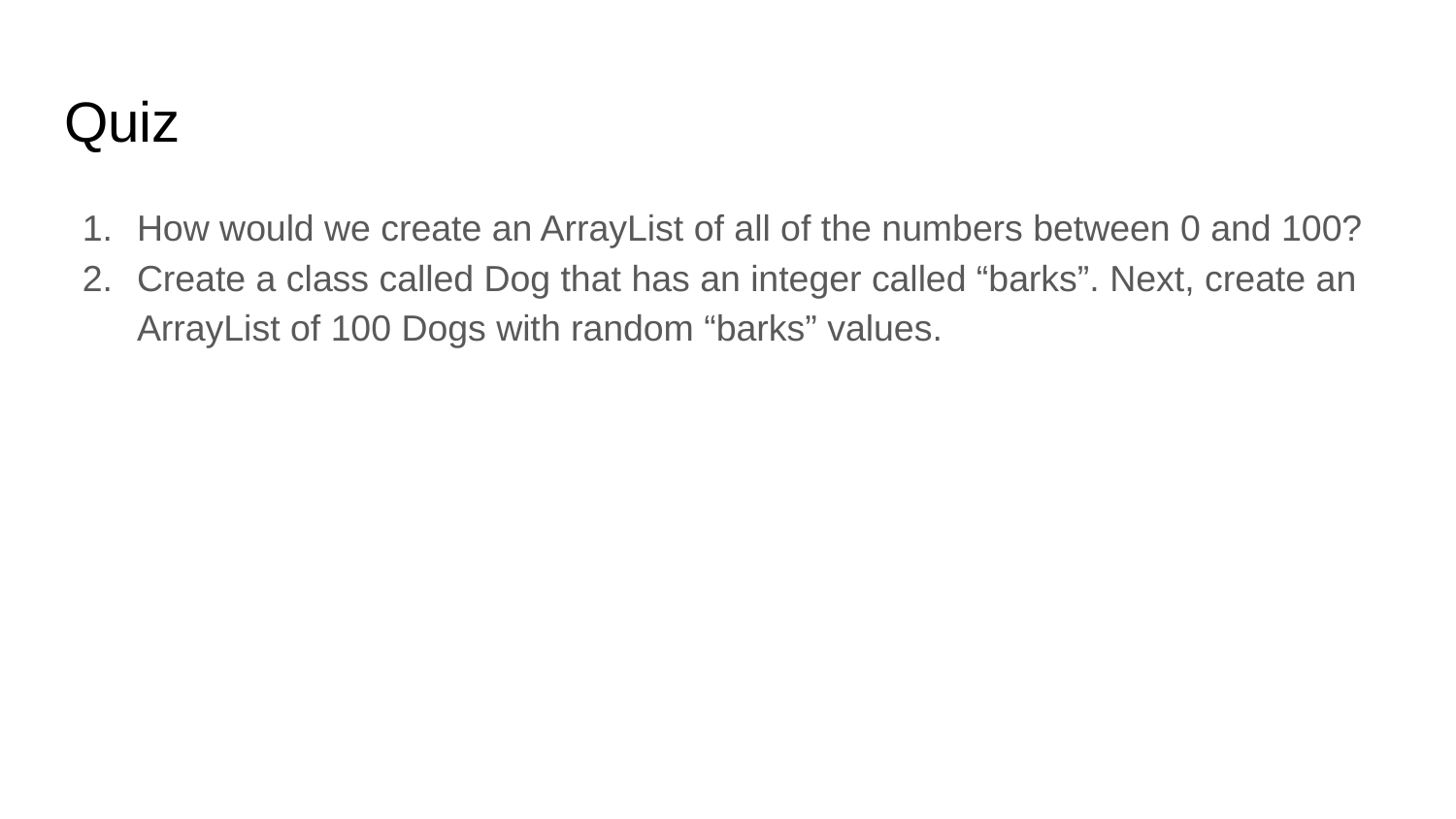

# Quiz
How would we create an ArrayList of all of the numbers between 0 and 100?
Create a class called Dog that has an integer called “barks”. Next, create an ArrayList of 100 Dogs with random “barks” values.